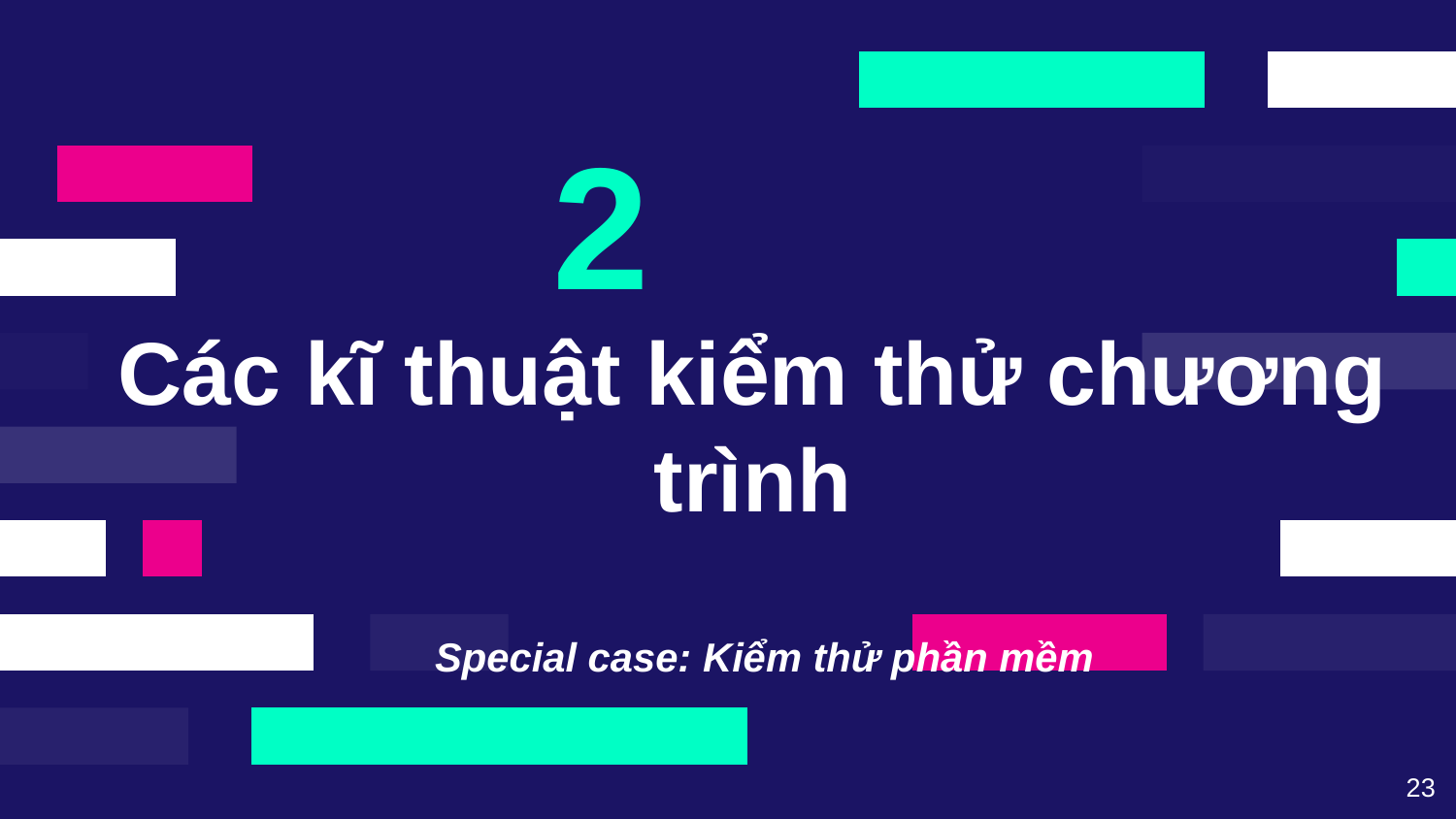

2
# Các kĩ thuật kiểm thử chương trình
Special case: Kiểm thử phần mềm

23